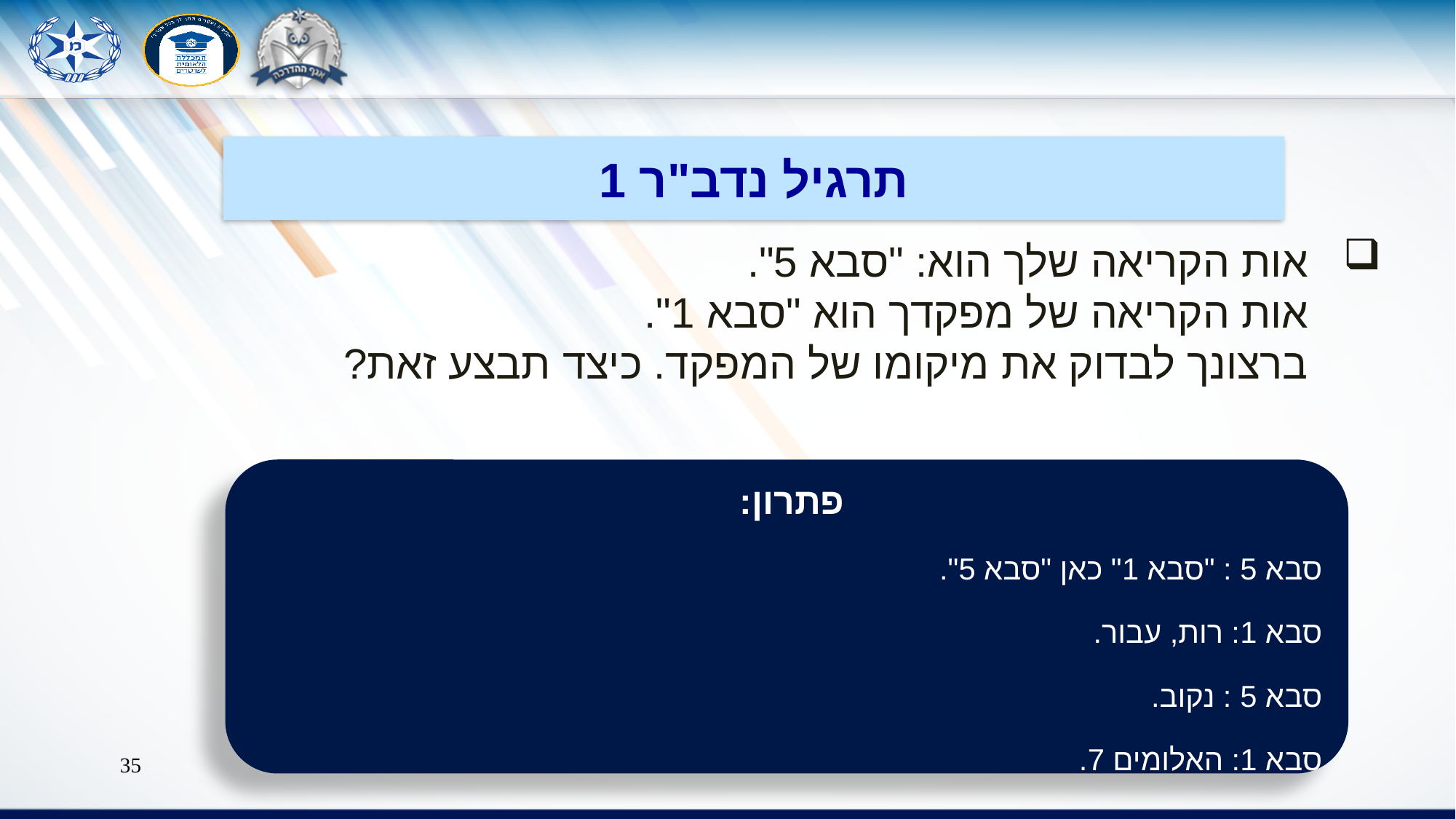

תרגיל נדב"ר 1

אות הקריאה שלך הוא: "סבא 5".
אות הקריאה של מפקדך הוא "סבא 1".
ברצונך לבדוק את מיקומו של המפקד. כיצד תבצע זאת?

פתרון:
סבא 5 : "סבא 1" כאן "סבא 5".
סבא 1: רות, עבור.
סבא 5 : נקוב.
סבא 1: האלומים 7.
35